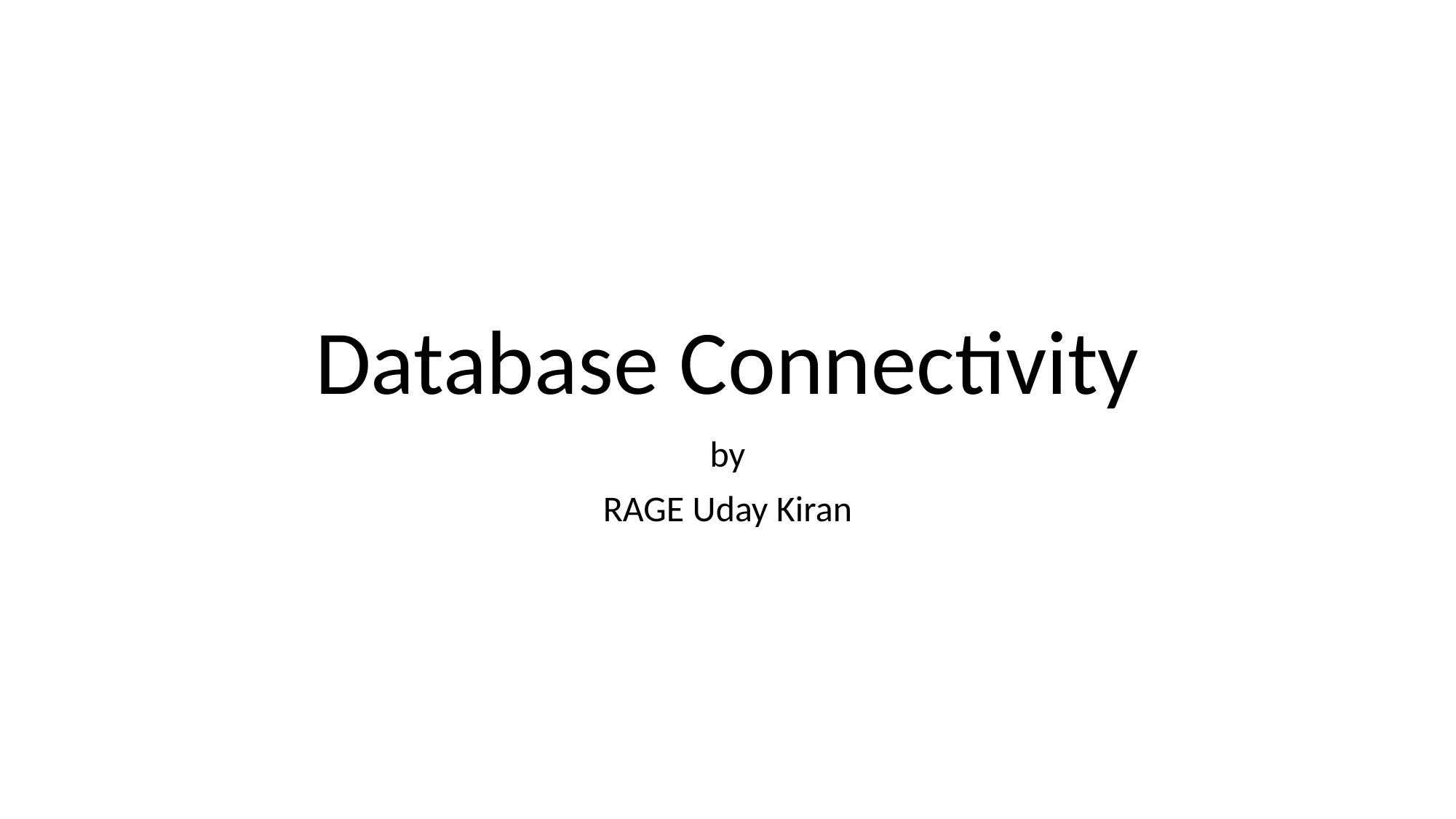

# Database Connectivity
by
RAGE Uday Kiran